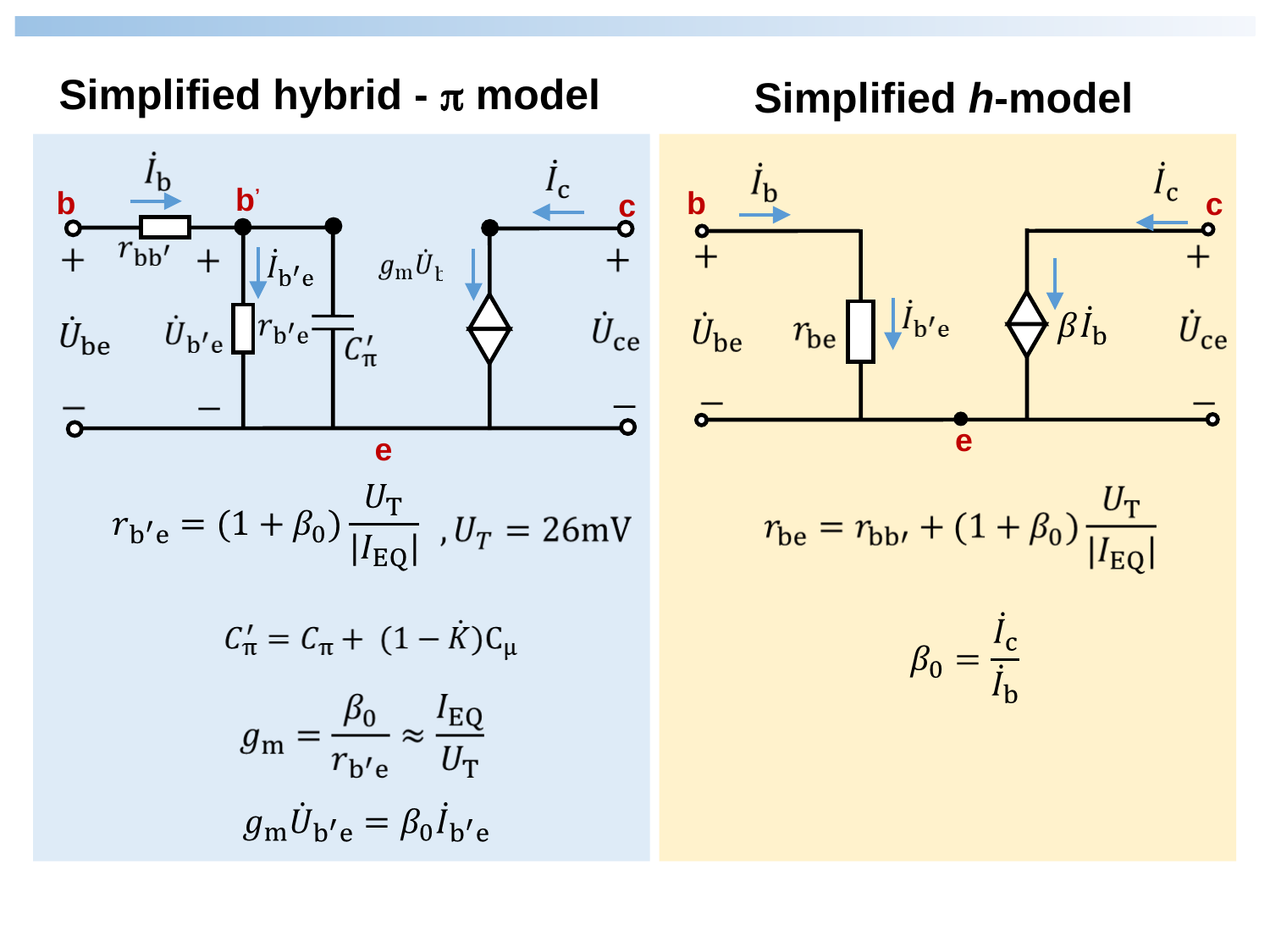

Simplified hybrid - π model
Simplified h-model

b’
b
c

e

b
c
e